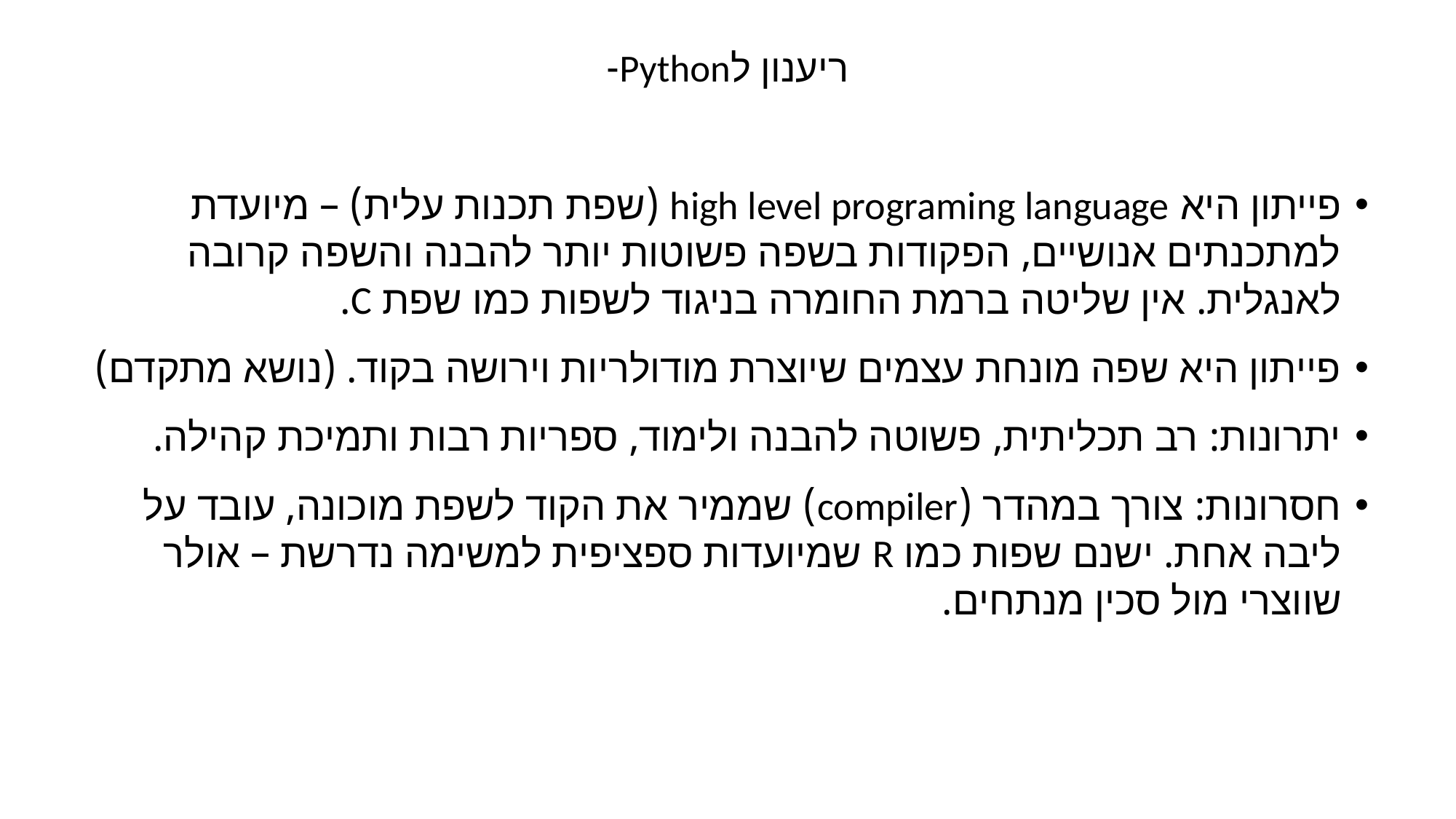

# ריענון לPython-
פייתון היא high level programing language (שפת תכנות עלית) – מיועדת למתכנתים אנושיים, הפקודות בשפה פשוטות יותר להבנה והשפה קרובה לאנגלית. אין שליטה ברמת החומרה בניגוד לשפות כמו שפת C.
פייתון היא שפה מונחת עצמים שיוצרת מודולריות וירושה בקוד. (נושא מתקדם)
יתרונות: רב תכליתית, פשוטה להבנה ולימוד, ספריות רבות ותמיכת קהילה.
חסרונות: צורך במהדר (compiler) שממיר את הקוד לשפת מוכונה, עובד על ליבה אחת. ישנם שפות כמו R שמיועדות ספציפית למשימה נדרשת – אולר שווצרי מול סכין מנתחים.